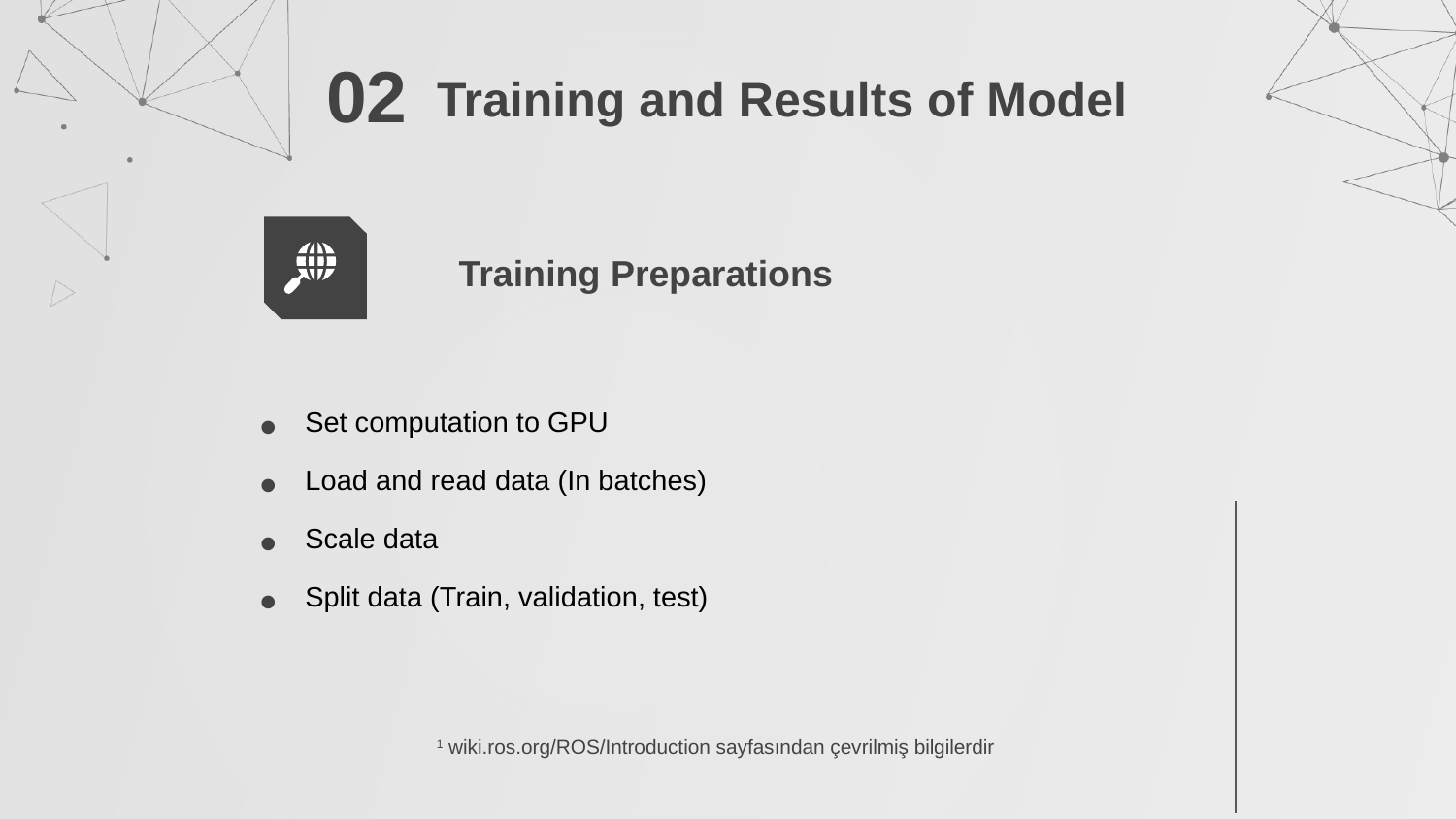

02
# Training and Results of Model

Training Preparations

Set computation to GPU
Load and read data (In batches)
Scale data
Split data (Train, validation, test)
1 wiki.ros.org/ROS/Introduction sayfasından çevrilmiş bilgilerdir